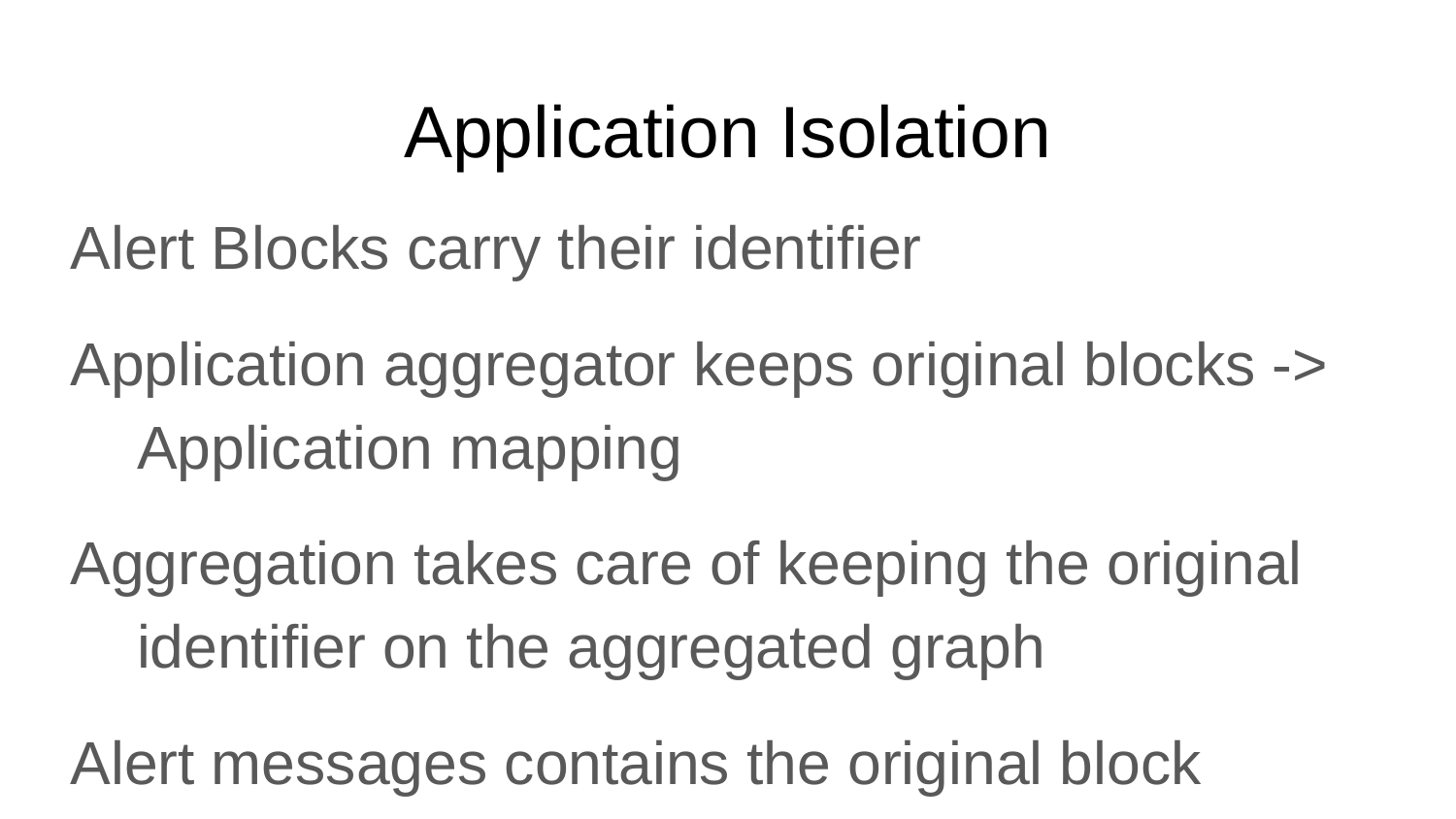

# Application Isolation
Alert Blocks carry their identifier
Application aggregator keeps original blocks -> Application mapping
Aggregation takes care of keeping the original identifier on the aggregated graph
Alert messages contains the original block identifier